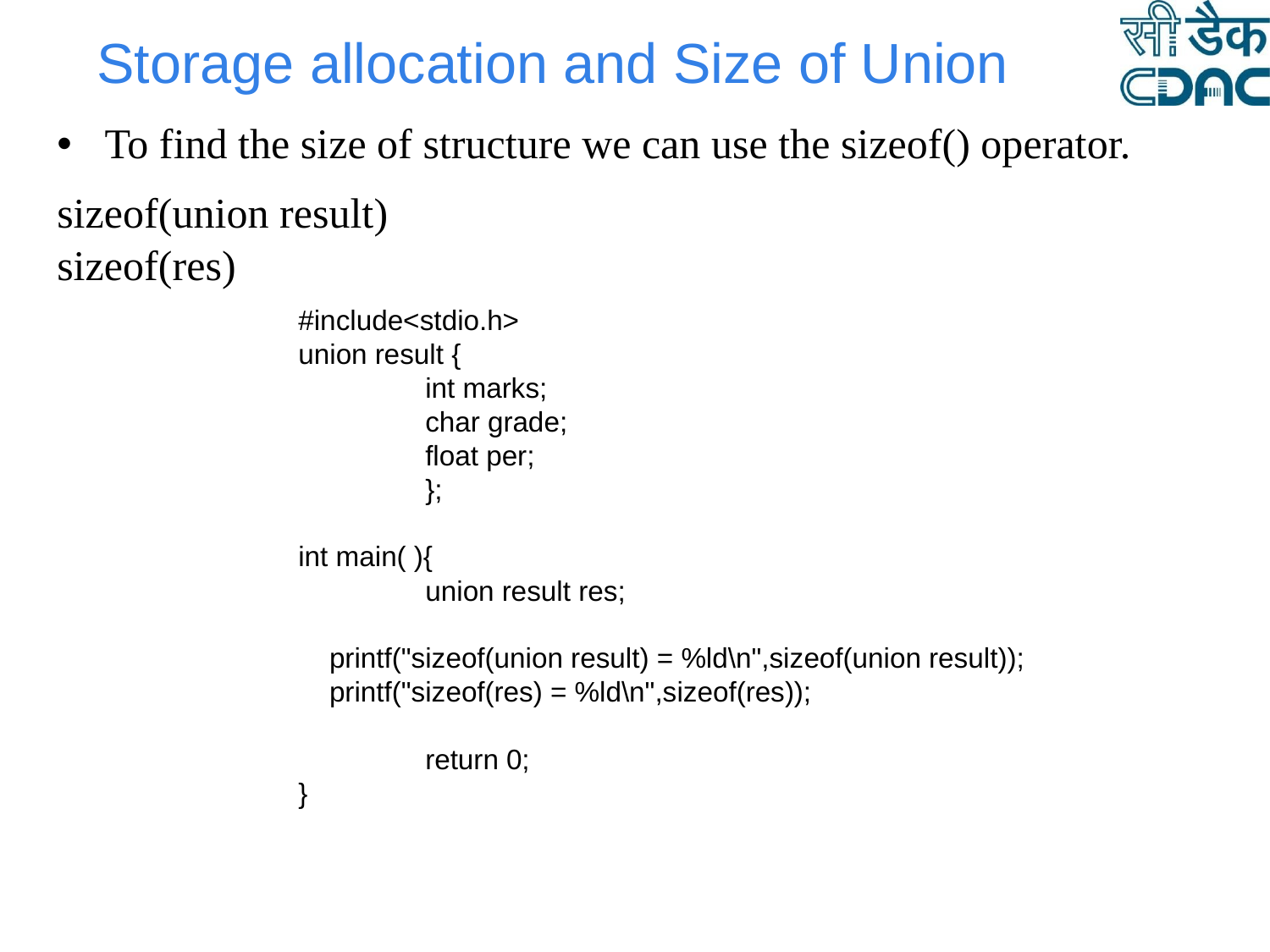

# Storage allocation and Size of Union
To find the size of structure we can use the sizeof() operator.
sizeof(union result)
sizeof(res)
#include<stdio.h>
union result {
	int marks;
	char grade;
	float per;
	};

int main( ){
	union result res;

    printf("sizeof(union result) = %ld\n",sizeof(union result));
    printf("sizeof(res) = %ld\n",sizeof(res));

	return 0;
}